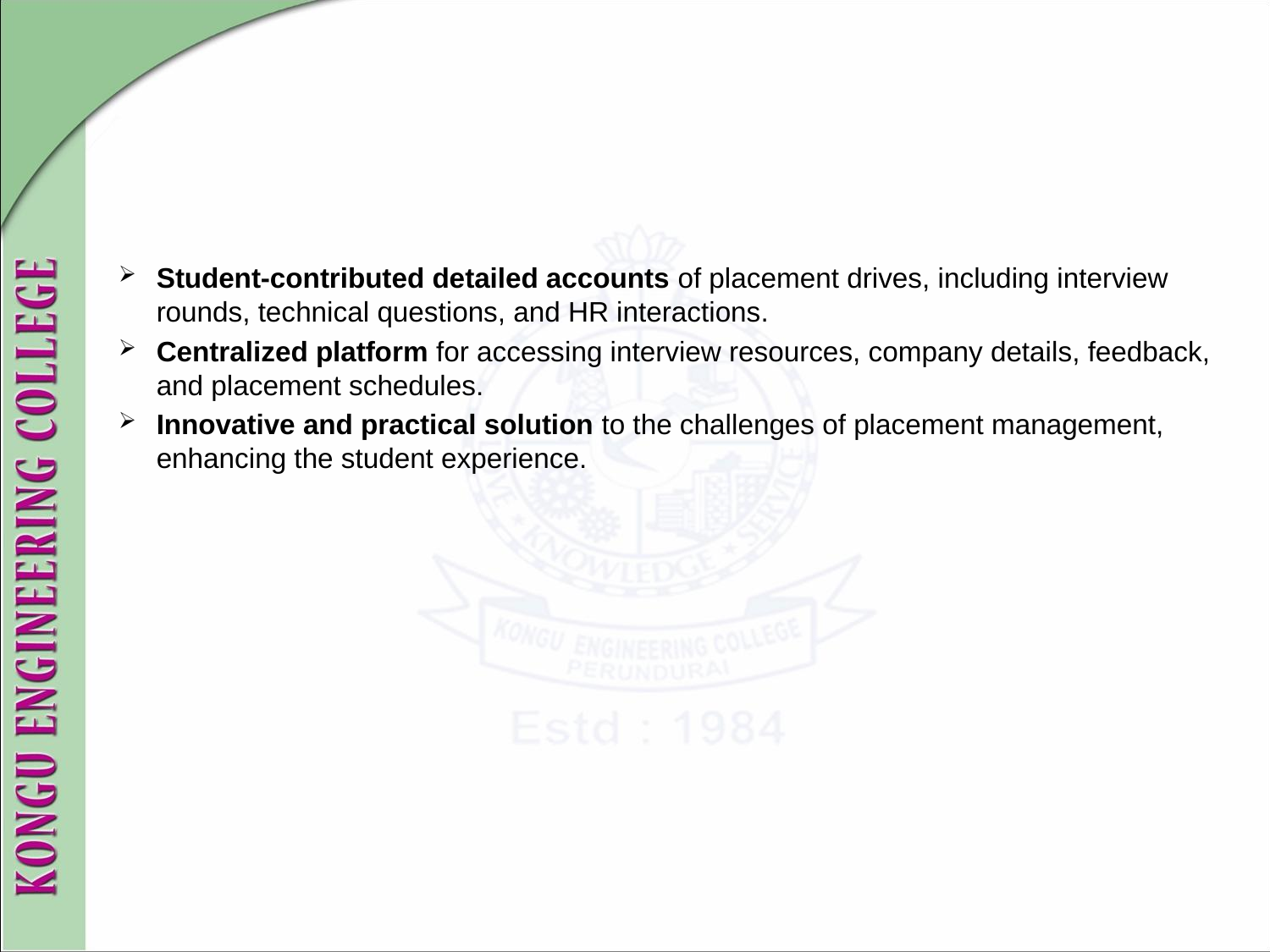

Student-contributed detailed accounts of placement drives, including interview rounds, technical questions, and HR interactions.
Centralized platform for accessing interview resources, company details, feedback, and placement schedules.
Innovative and practical solution to the challenges of placement management, enhancing the student experience.